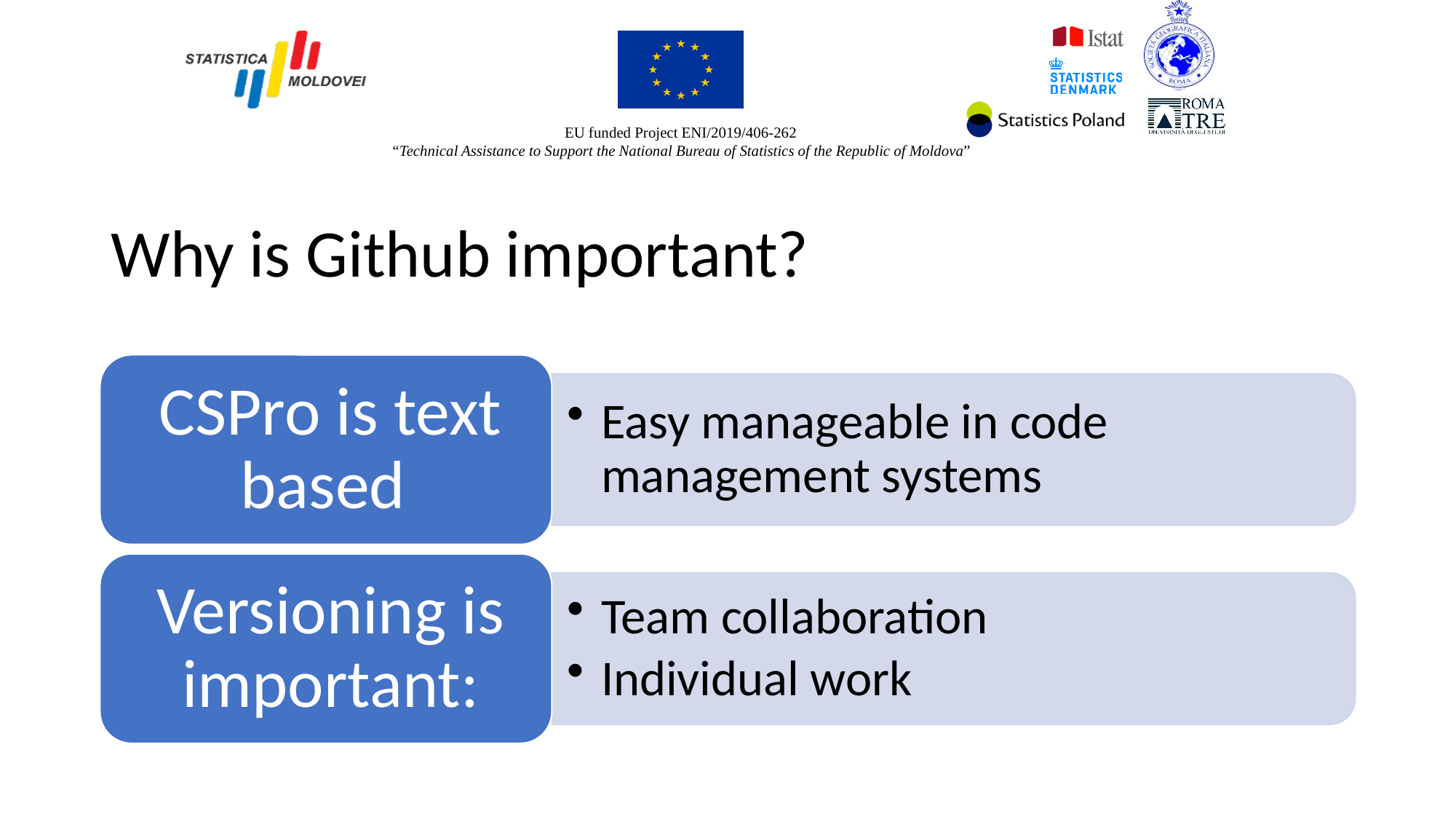

# Why is Github important?
Easy manageable in code management systems
CSPro is text based
Team collaboration
Individual work
Versioning is important: